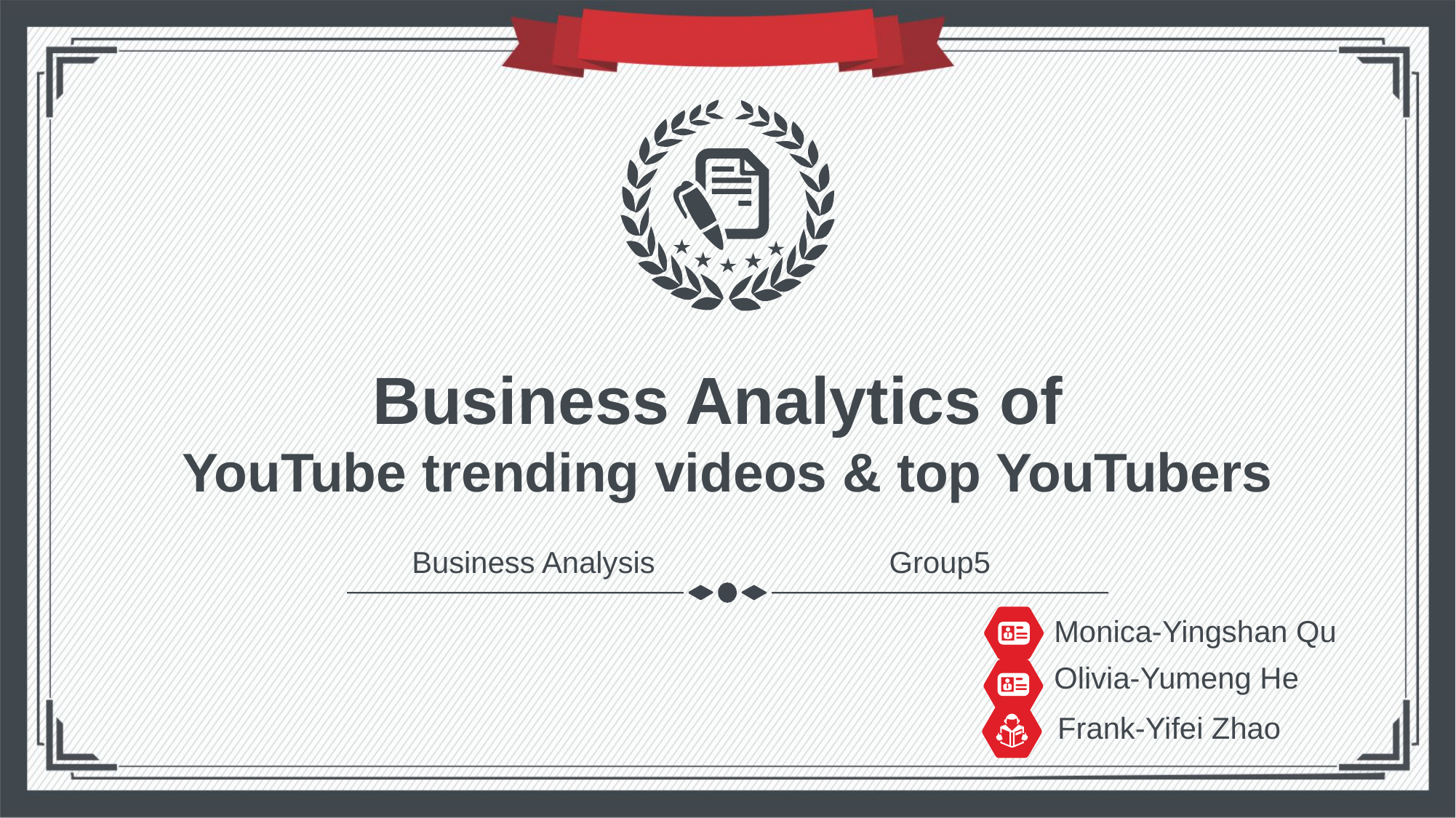

Business Analytics of
YouTube trending videos & top YouTubers
Business Analysis
Group5

Monica-Yingshan Qu

Olivia-Yumeng He

Frank-Yifei Zhao